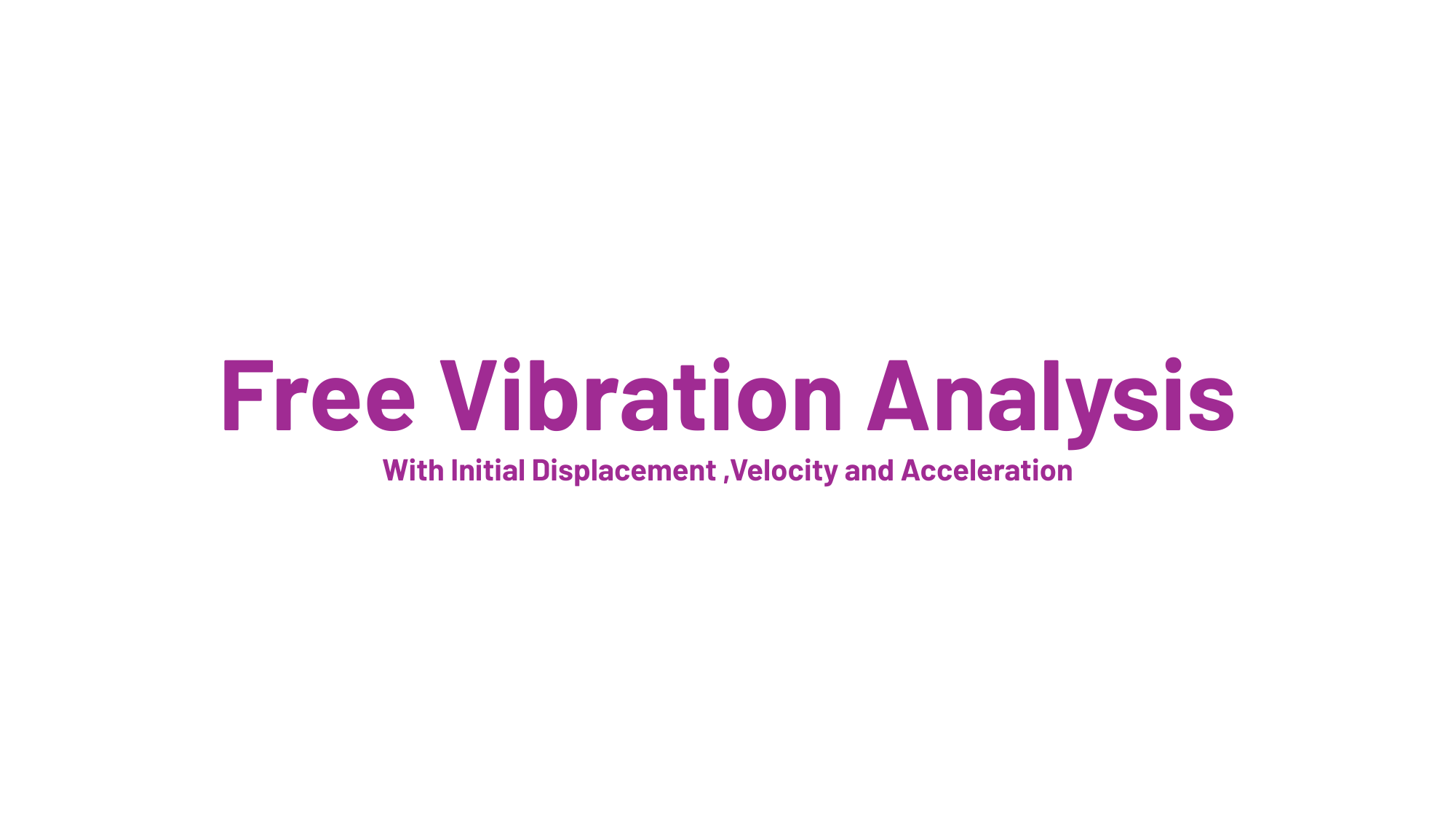

Free Vibration Analysis
With Initial Displacement ,Velocity and Acceleration